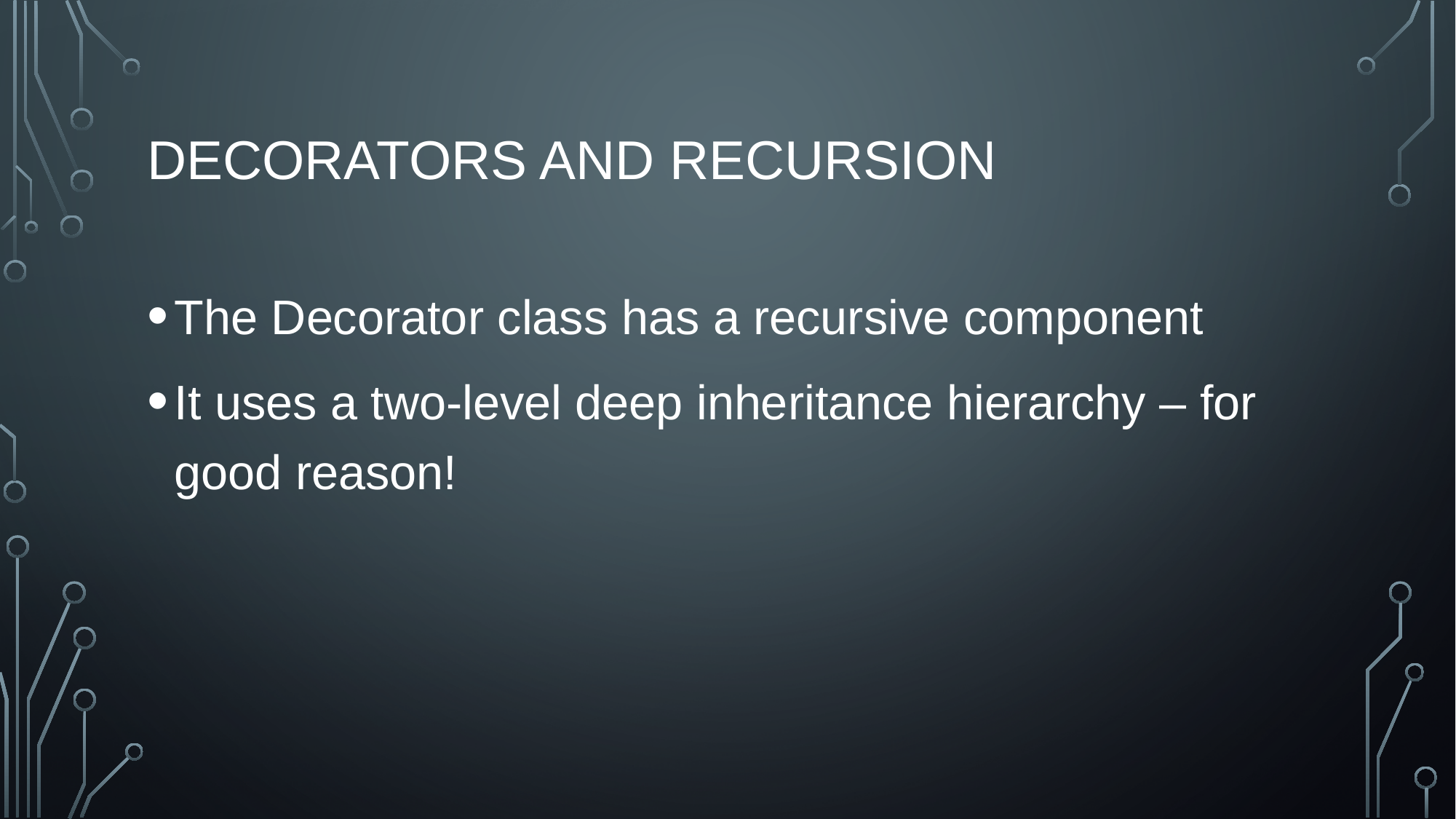

# Decorators and recursion
The Decorator class has a recursive component
It uses a two-level deep inheritance hierarchy – for good reason!